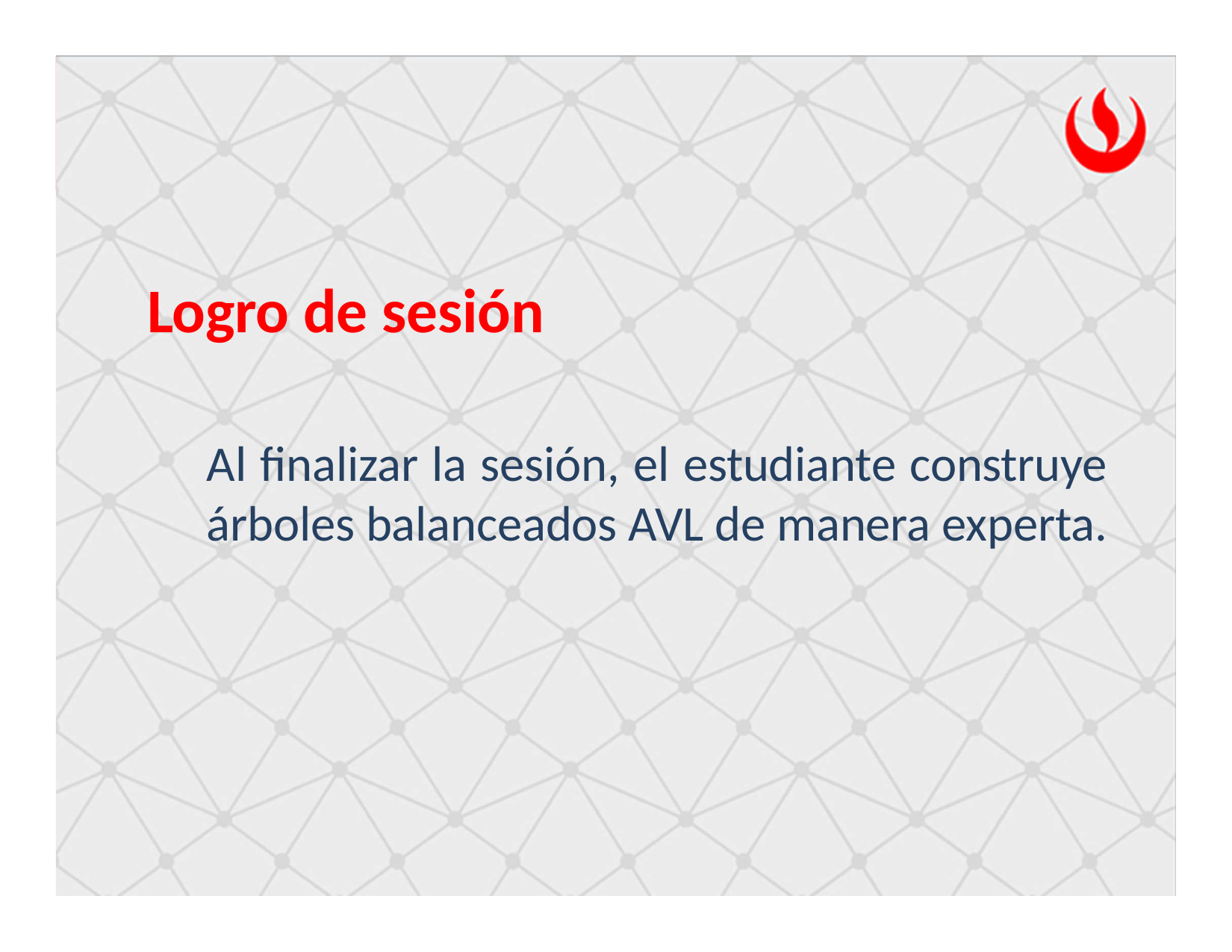

Logro de sesión
Al finalizar la sesión, el estudiante construye árboles balanceados AVL de manera experta.